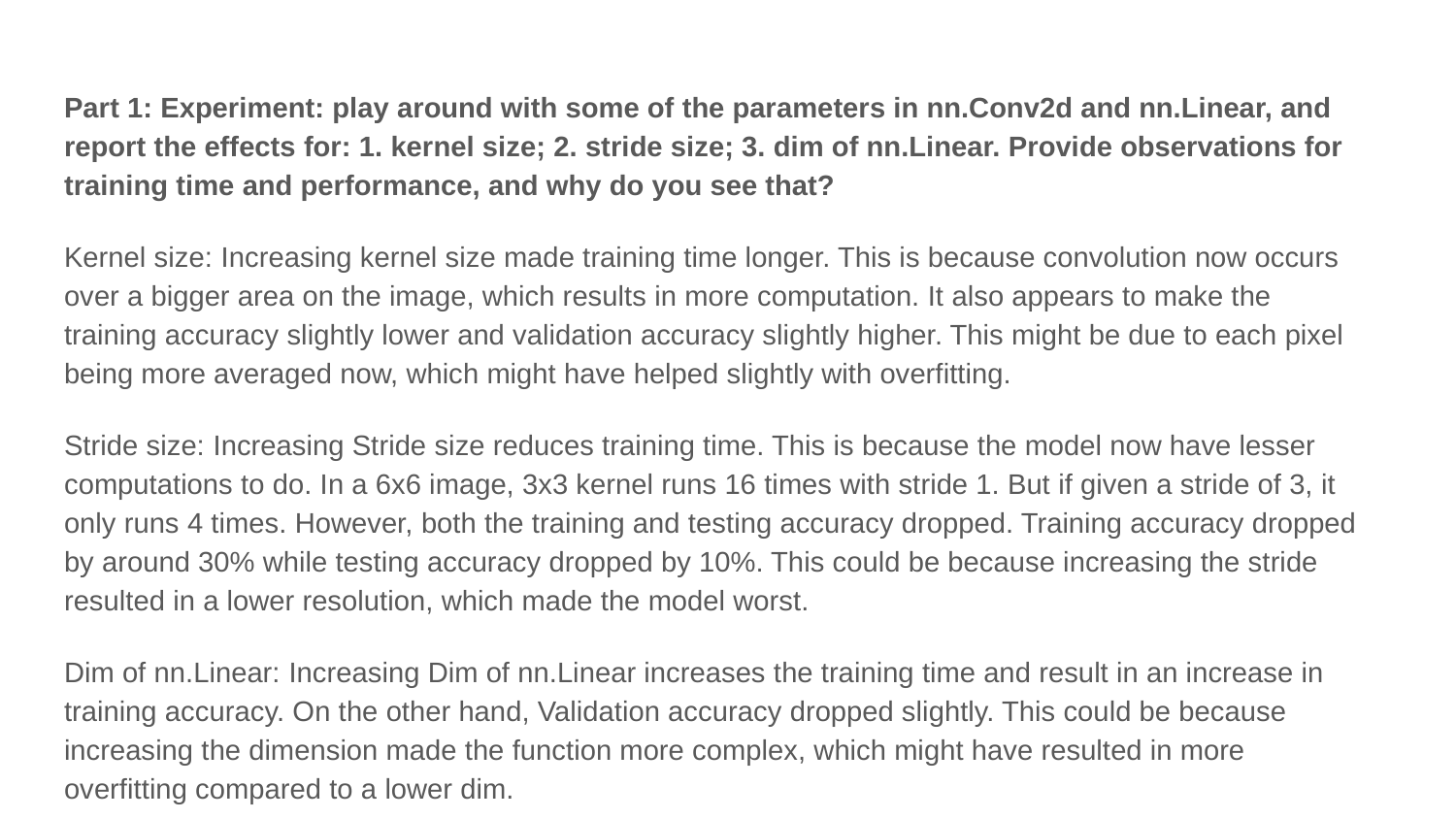

Part 1: Experiment: play around with some of the parameters in nn.Conv2d and nn.Linear, and report the effects for: 1. kernel size; 2. stride size; 3. dim of nn.Linear. Provide observations for training time and performance, and why do you see that?
Kernel size: Increasing kernel size made training time longer. This is because convolution now occurs over a bigger area on the image, which results in more computation. It also appears to make the training accuracy slightly lower and validation accuracy slightly higher. This might be due to each pixel being more averaged now, which might have helped slightly with overfitting.
Stride size: Increasing Stride size reduces training time. This is because the model now have lesser computations to do. In a 6x6 image, 3x3 kernel runs 16 times with stride 1. But if given a stride of 3, it only runs 4 times. However, both the training and testing accuracy dropped. Training accuracy dropped by around 30% while testing accuracy dropped by 10%. This could be because increasing the stride resulted in a lower resolution, which made the model worst.
Dim of nn.Linear: Increasing Dim of nn.Linear increases the training time and result in an increase in training accuracy. On the other hand, Validation accuracy dropped slightly. This could be because increasing the dimension made the function more complex, which might have resulted in more overfitting compared to a lower dim.